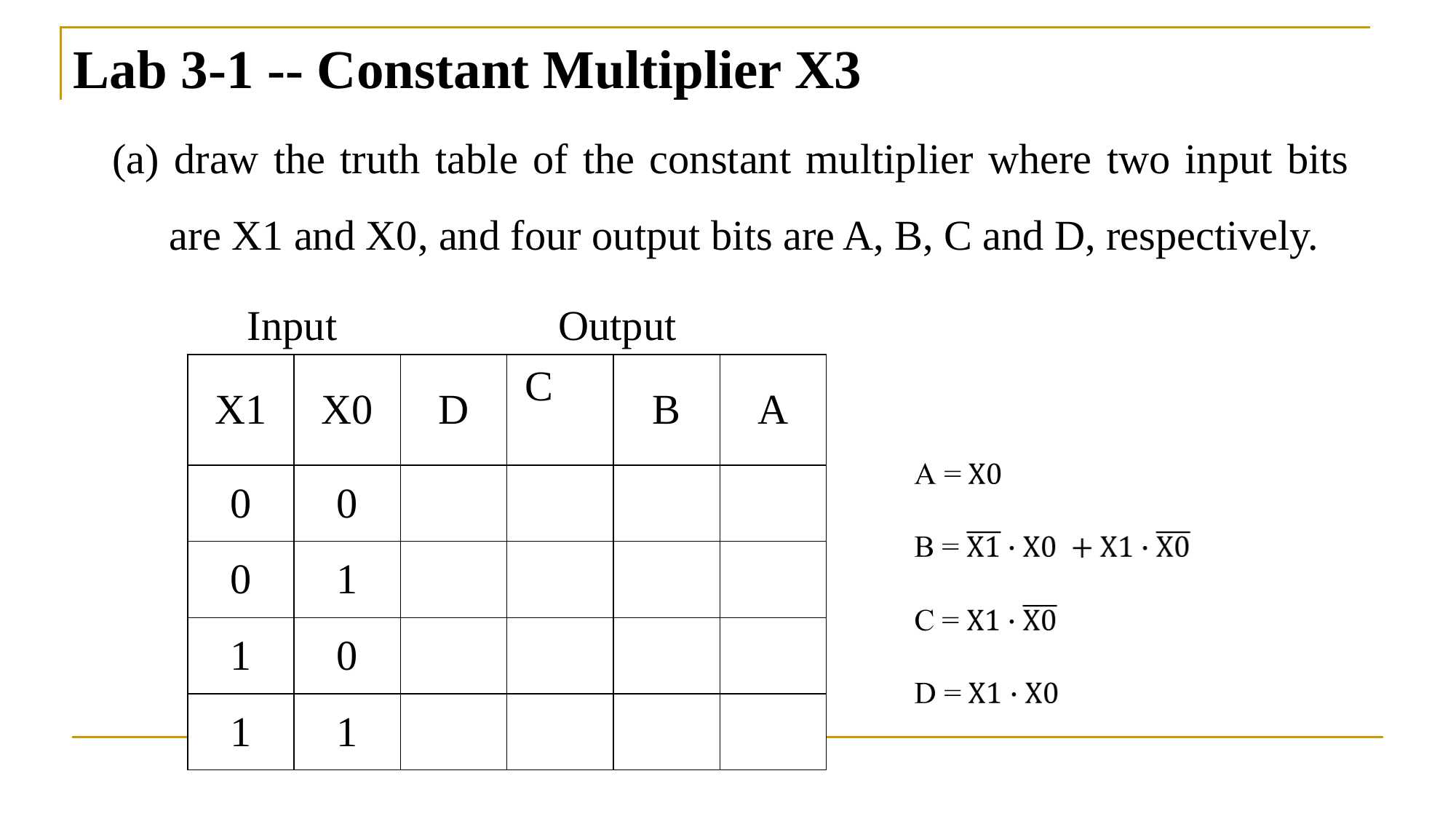

Lab 3-1 -- Constant Multiplier X3
(a) draw the truth table of the constant multiplier where two input bits are X1 and X0, and four output bits are A, B, C and D, respectively.

Input                     Output
| X1 | X0 | D | C | B | A |
| --- | --- | --- | --- | --- | --- |
| 0 | 0 |  |  |  |  |
| 0 | 1 |  |  |  |  |
| 1 | 0 |  |  |  |  |
| 1 | 1 |  |  |  |  |